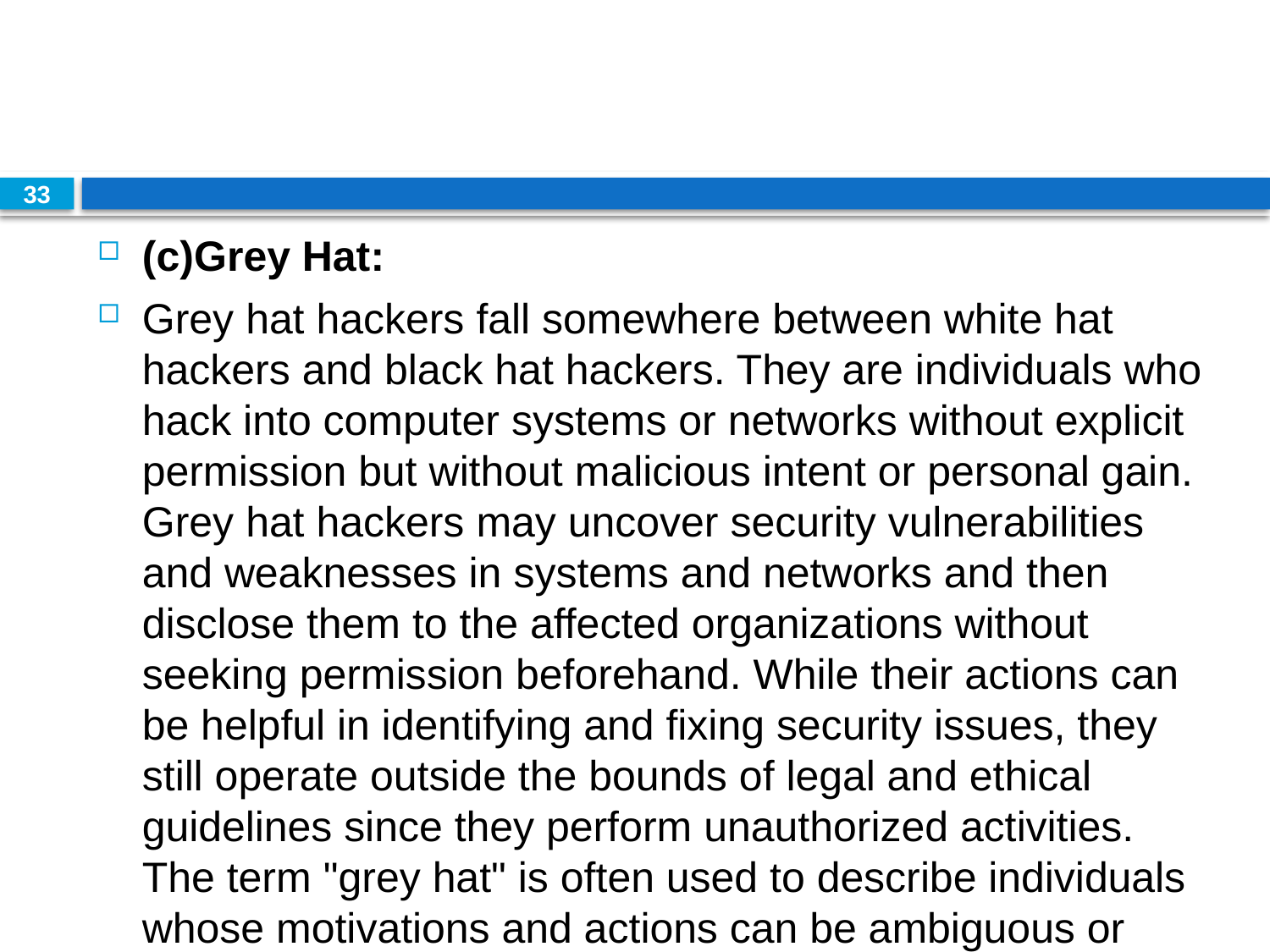

#
33
(c)Grey Hat:
Grey hat hackers fall somewhere between white hat hackers and black hat hackers. They are individuals who hack into computer systems or networks without explicit permission but without malicious intent or personal gain. Grey hat hackers may uncover security vulnerabilities and weaknesses in systems and networks and then disclose them to the affected organizations without seeking permission beforehand. While their actions can be helpful in identifying and fixing security issues, they still operate outside the bounds of legal and ethical guidelines since they perform unauthorized activities. The term "grey hat" is often used to describe individuals whose motivations and actions can be ambiguous or debated.